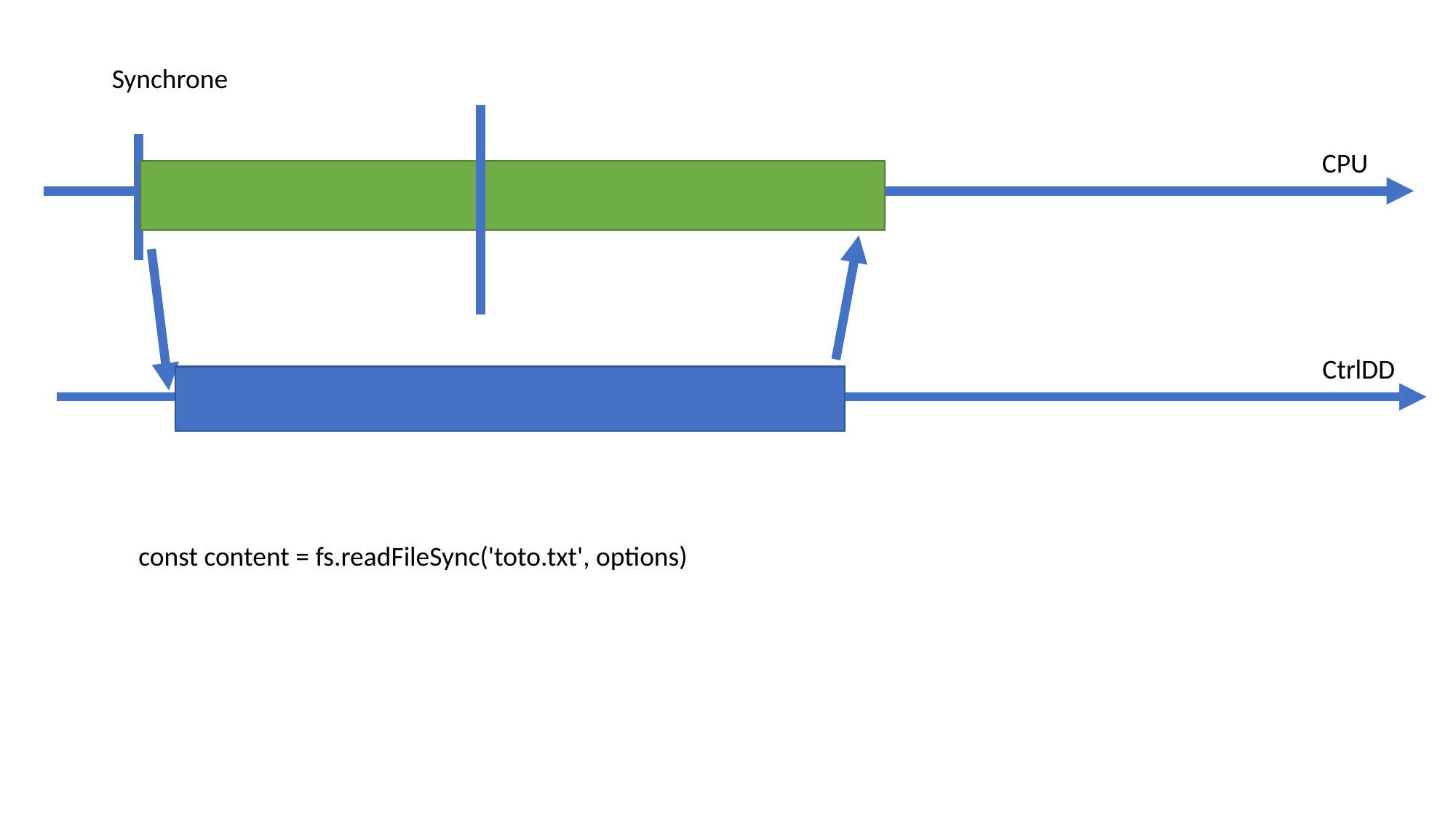

Synchrone
CPU

CtrlDD

const content = fs.readFileSync('toto.txt', options)